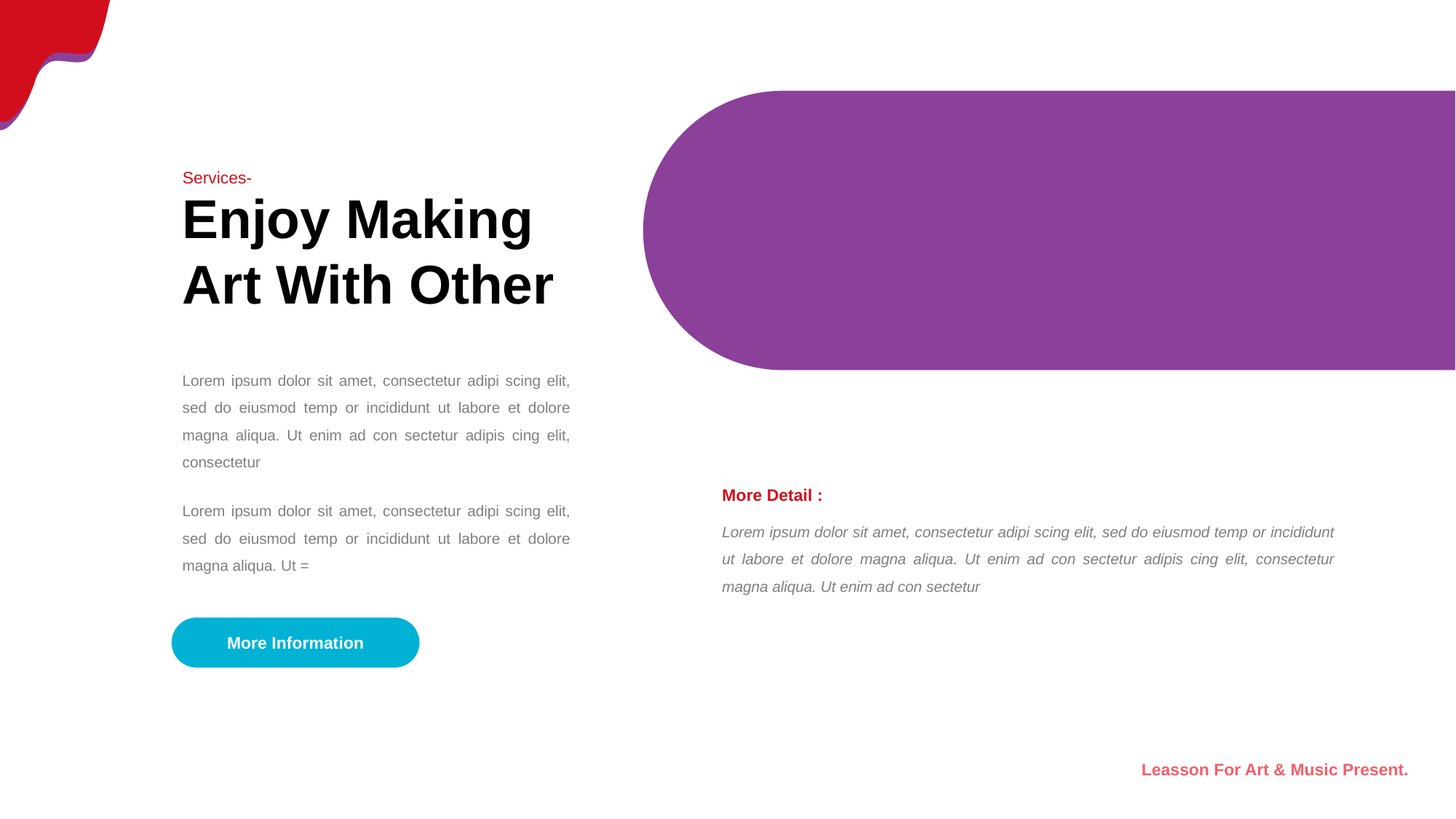

Services-
Enjoy Making Art With Other
Lorem ipsum dolor sit amet, consectetur adipi scing elit, sed do eiusmod temp or incididunt ut labore et dolore magna aliqua. Ut enim ad con sectetur adipis cing elit, consectetur
More Detail :
Lorem ipsum dolor sit amet, consectetur adipi scing elit, sed do eiusmod temp or incididunt ut labore et dolore magna aliqua. Ut =
Lorem ipsum dolor sit amet, consectetur adipi scing elit, sed do eiusmod temp or incididunt ut labore et dolore magna aliqua. Ut enim ad con sectetur adipis cing elit, consectetur magna aliqua. Ut enim ad con sectetur
More Information
Leasson For Art & Music Present.